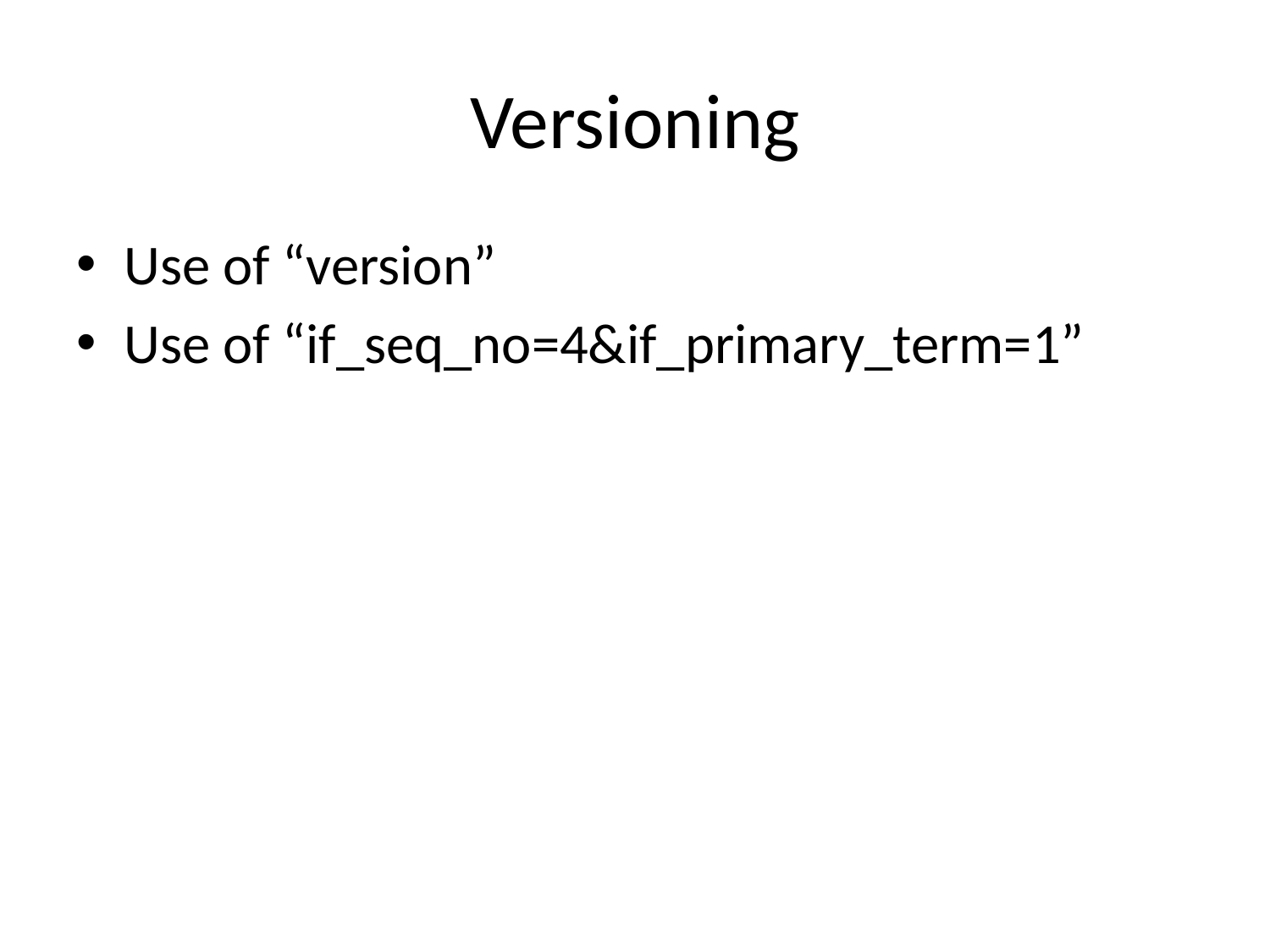

# Versioning
Use of “version”
Use of “if_seq_no=4&if_primary_term=1”